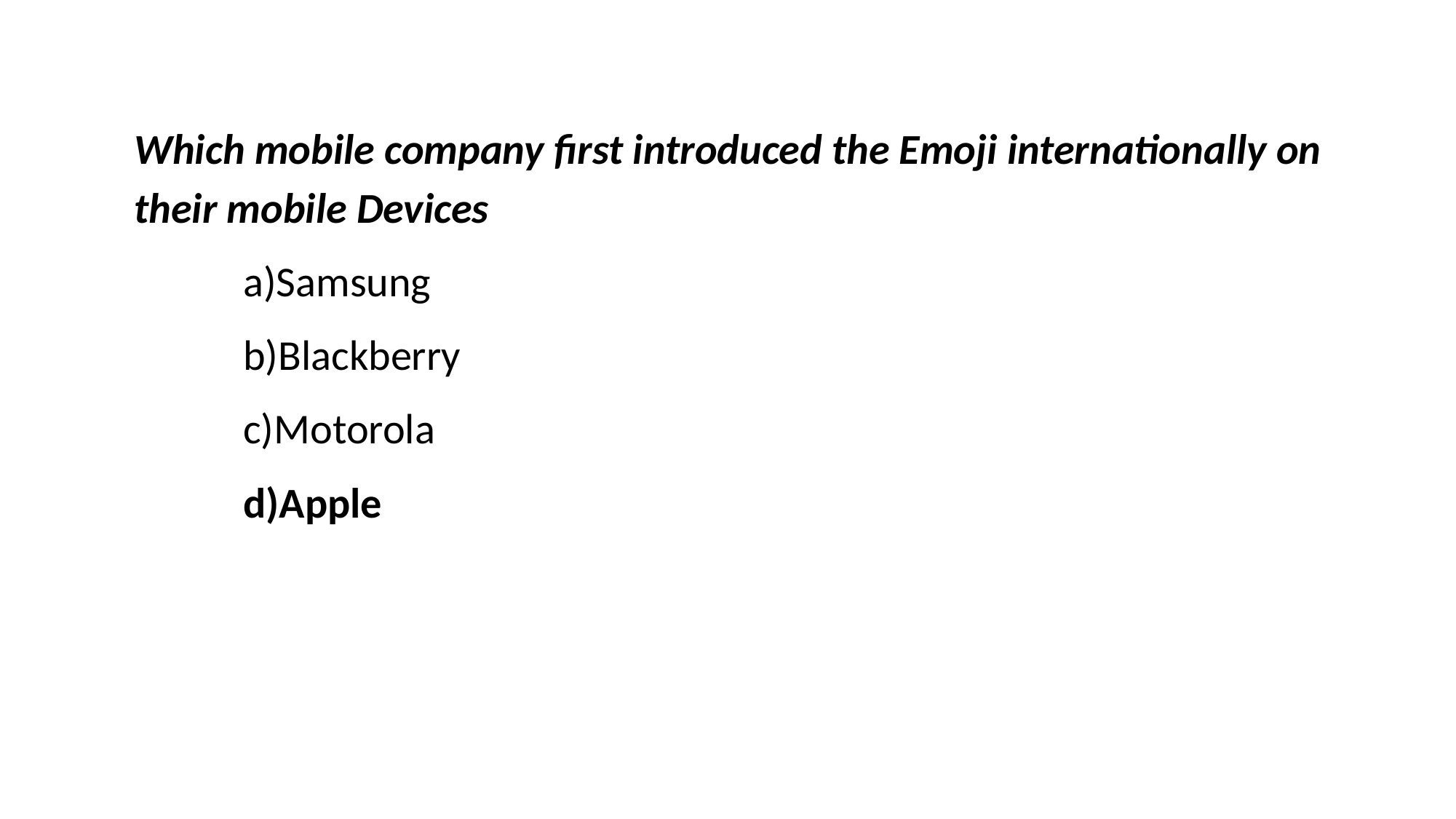

Which mobile company first introduced the Emoji internationally on their mobile Devices
	a)Samsung
	b)Blackberry
	c)Motorola
	d)Apple